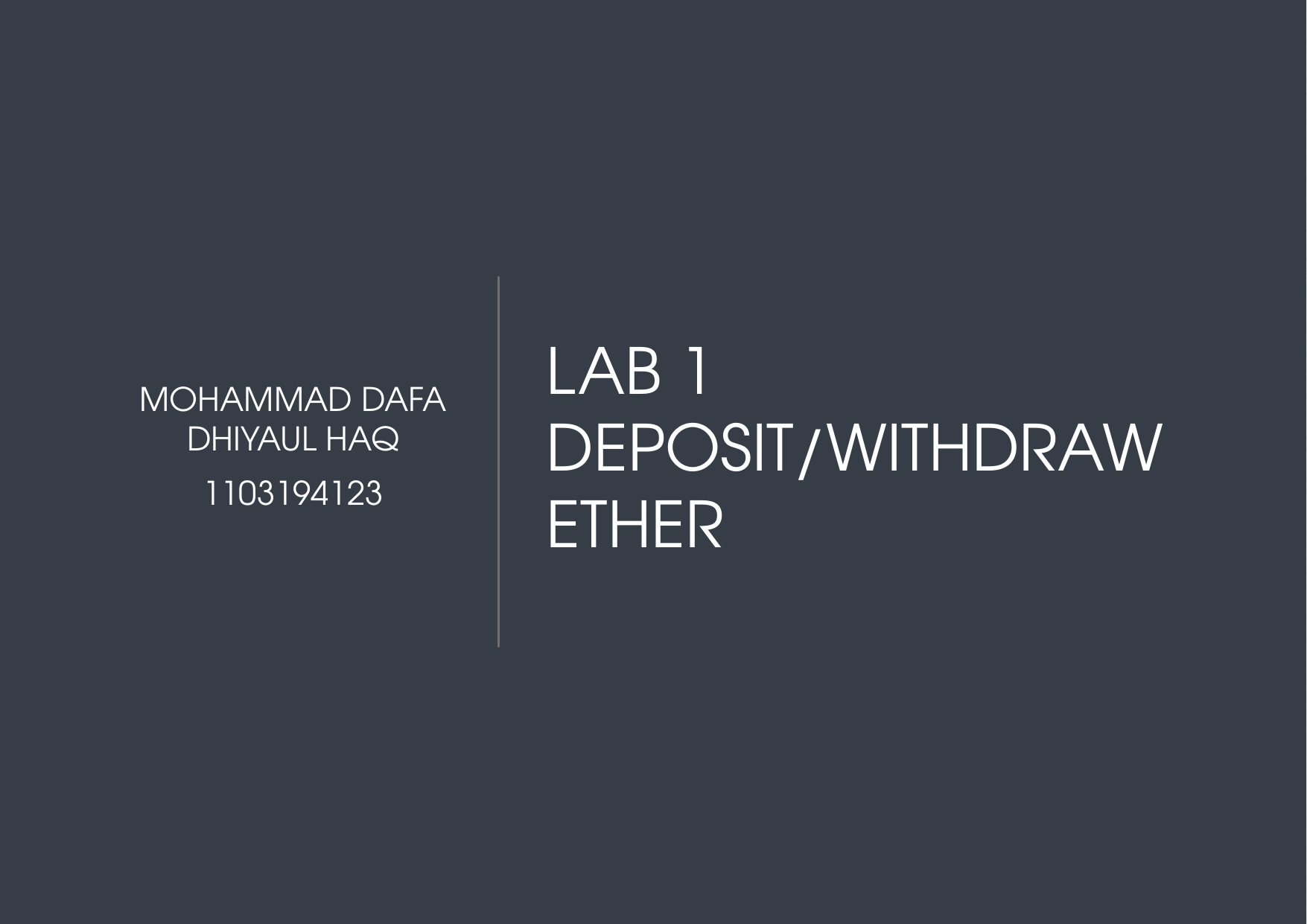

Mohammad Dafa Dhiyaul Haq
1103194123
# LAB 1 DEPOSIT/WITHDRAW ETHER